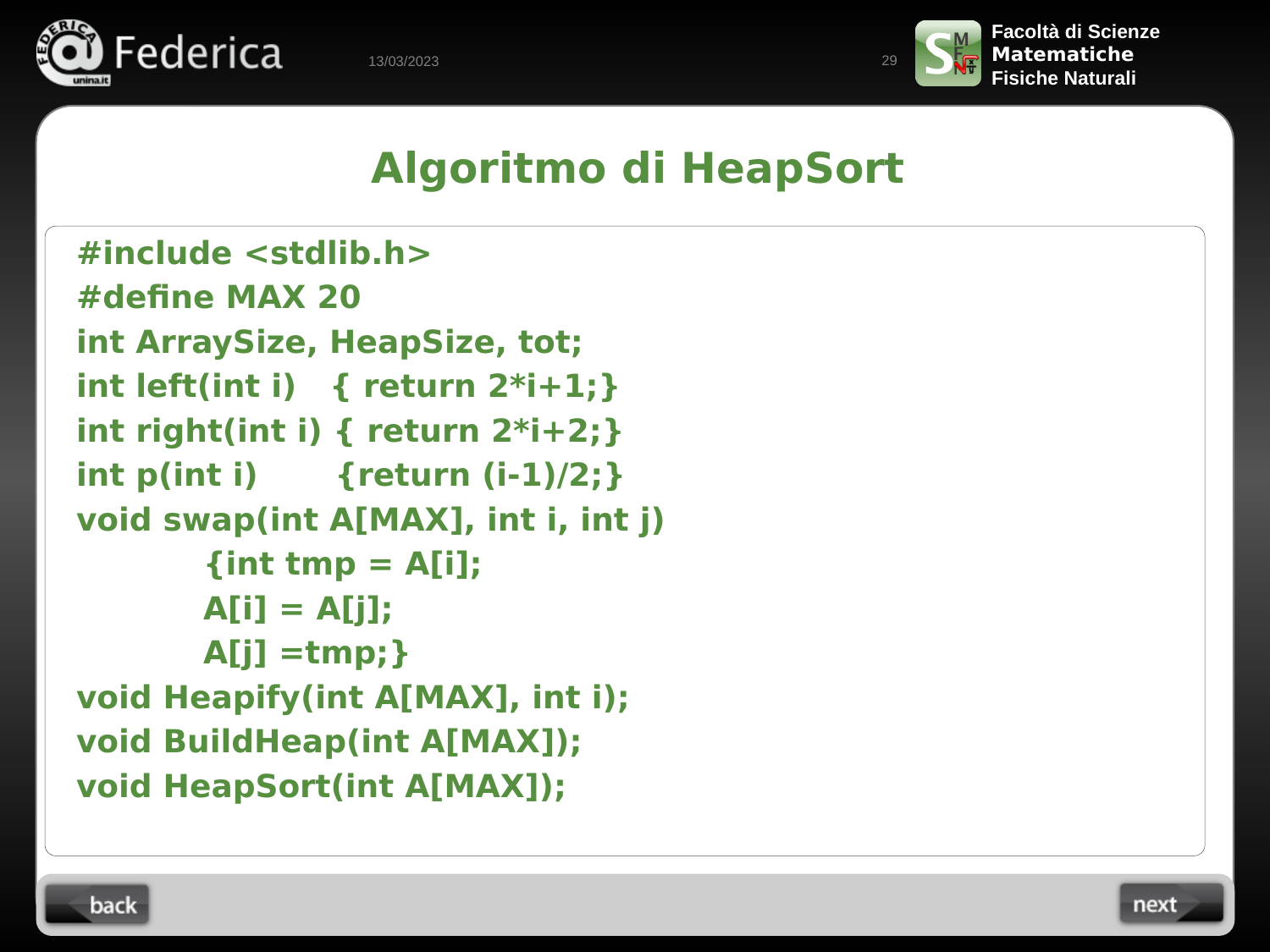

29
13/03/2023
# Algoritmo di HeapSort

#include <stdlib.h>
#define MAX 20
int ArraySize, HeapSize, tot;
int left(int i)   { return 2*i+1;}
int right(int i) { return 2*i+2;}
int p(int i)       {return (i-1)/2;}
void swap(int A[MAX], int i, int j)
	{int tmp = A[i];
	A[i] = A[j];
	A[j] =tmp;}
void Heapify(int A[MAX], int i);
void BuildHeap(int A[MAX]);
void HeapSort(int A[MAX]);